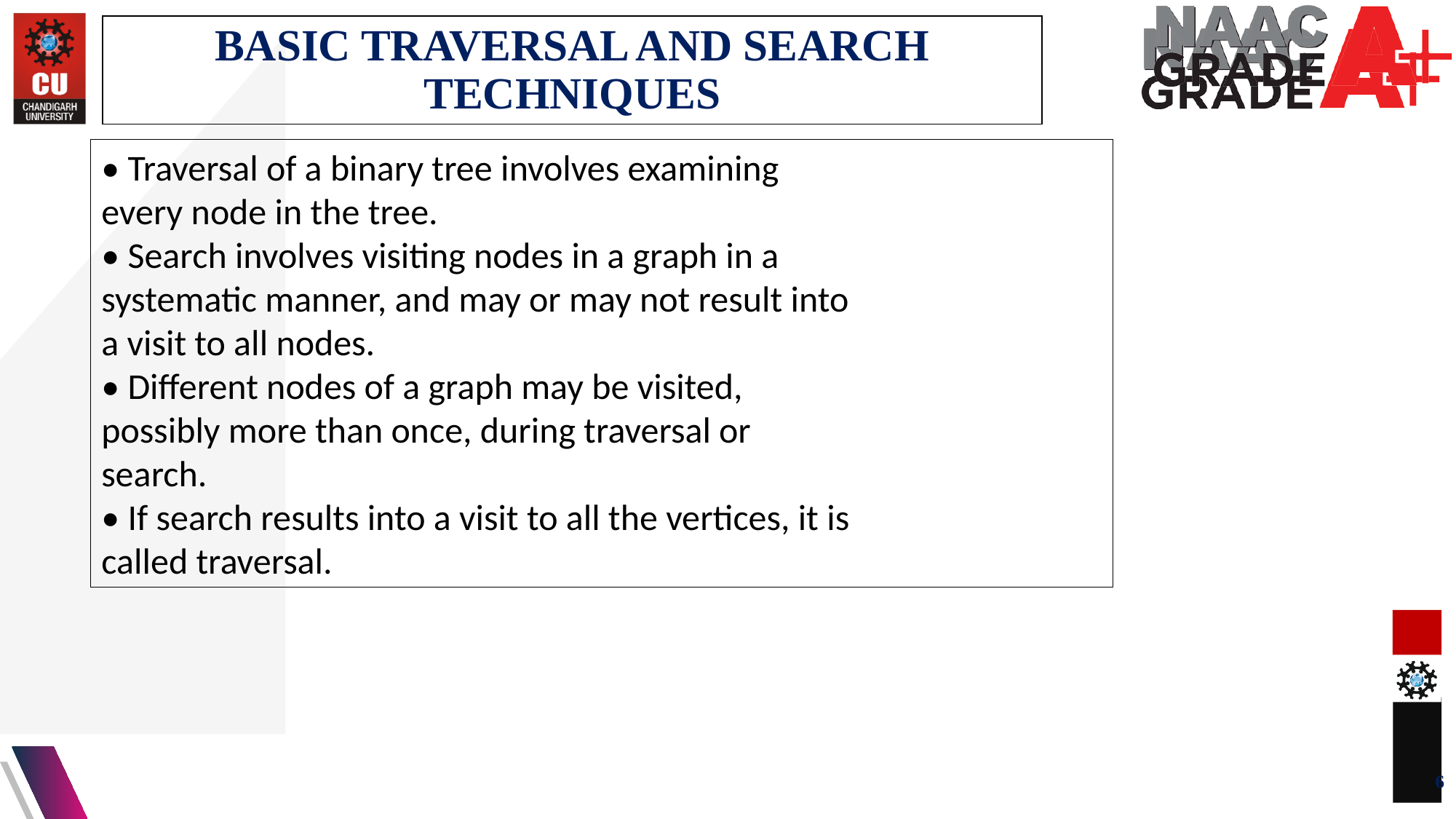

BASIC TRAVERSAL AND SEARCH TECHNIQUES
• Traversal of a binary tree involves examining
every node in the tree.
• Search involves visiting nodes in a graph in a
systematic manner, and may or may not result into
a visit to all nodes.
• Different nodes of a graph may be visited,
possibly more than once, during traversal or
search.
• If search results into a visit to all the vertices, it is
called traversal.
6